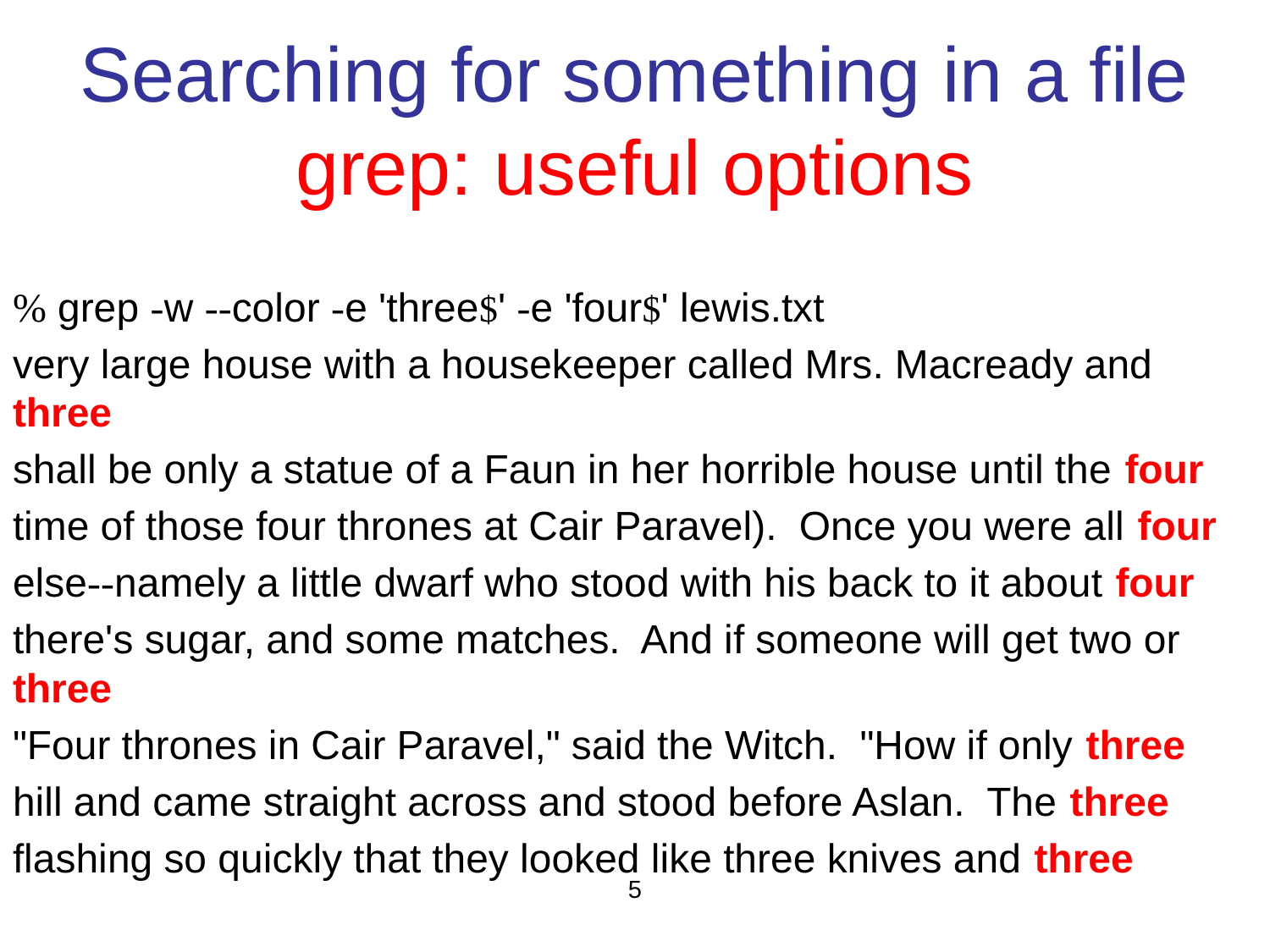

Searching for something in a file
grep: useful options

% grep -w --color -e 'three$' -e 'four$' lewis.txt
very large house with a housekeeper called Mrs. Macready and three
shall be only a statue of a Faun in her horrible house until the four
time of those four thrones at Cair Paravel).  Once you were all four
else--namely a little dwarf who stood with his back to it about four
there's sugar, and some matches.  And if someone will get two or three
"Four thrones in Cair Paravel," said the Witch.  "How if only three
hill and came straight across and stood before Aslan.  The three
flashing so quickly that they looked like three knives and three
5